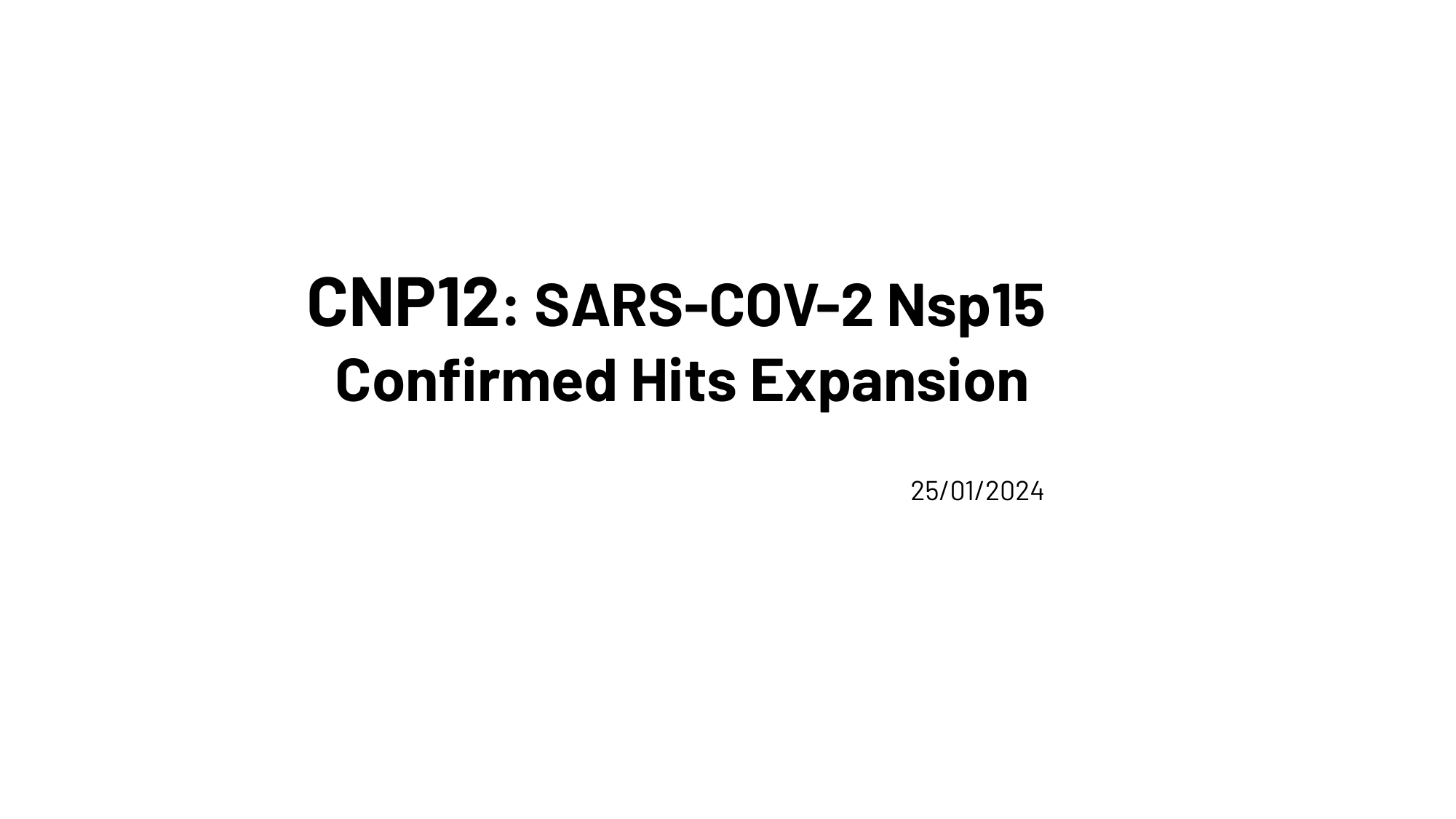

CNP12: SARS-COV-2 Nsp15
Confirmed Hits Expansion
25/01/2024